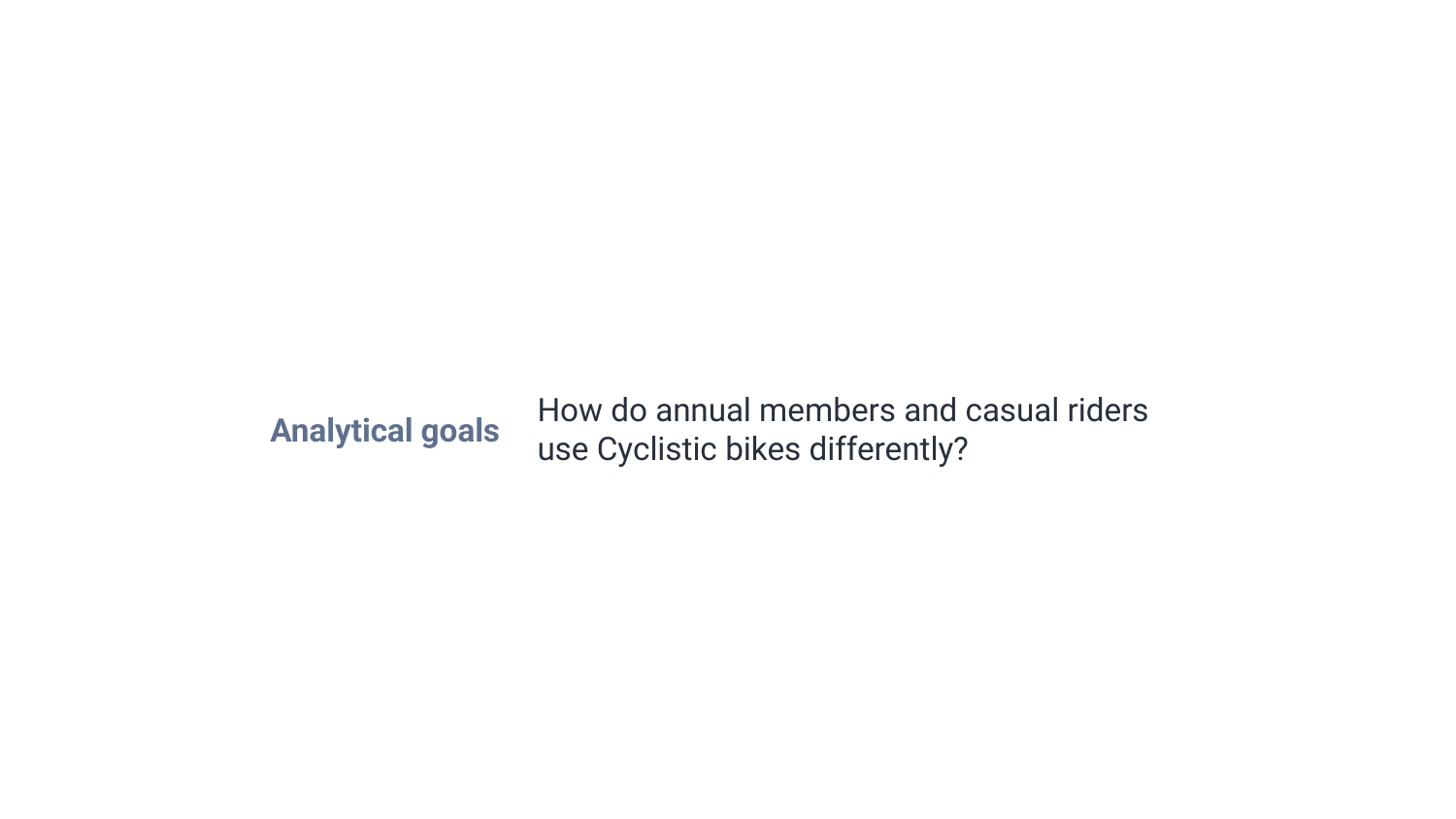

How do annual members and casual riders
 use Cyclistic bikes differently?
# Analytical goals